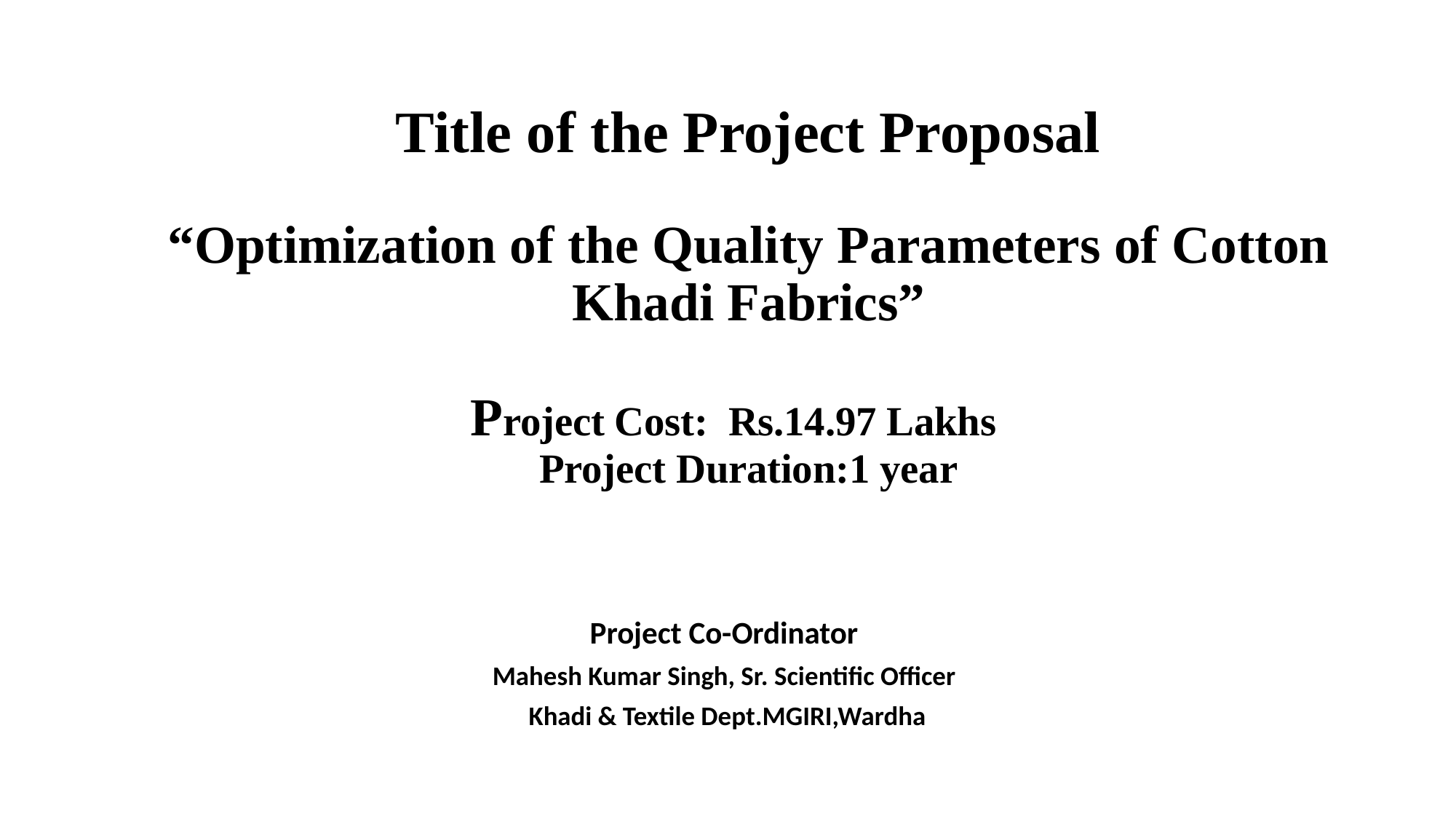

# Title of the Project Proposal “Optimization of the Quality Parameters of Cotton Khadi Fabrics” Project Cost:  Rs.14.97 Lakhs Project Duration:1 year

Project Co-Ordinator
Mahesh Kumar Singh, Sr. Scientific Officer
Khadi & Textile Dept.MGIRI,Wardha